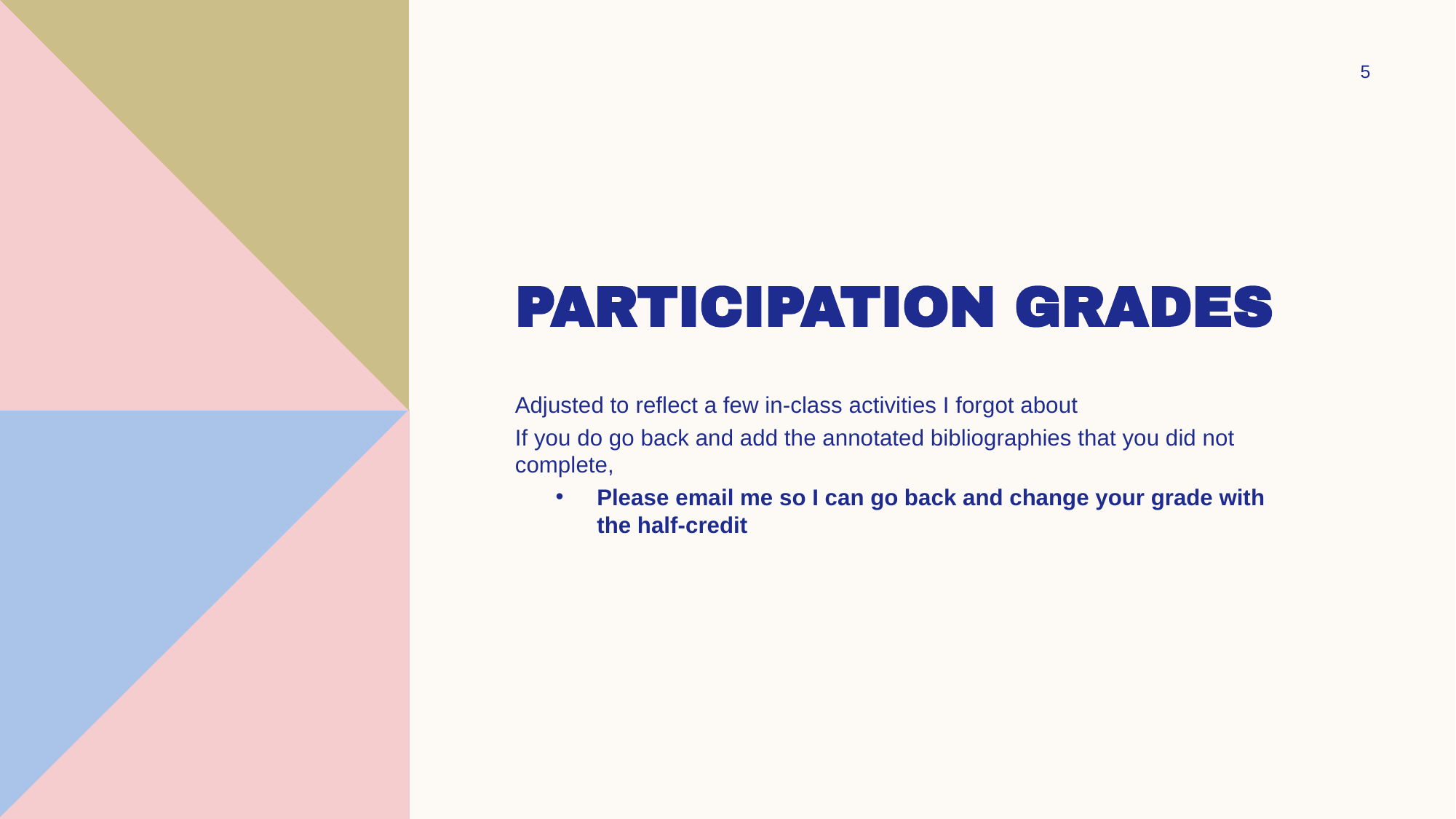

5
# Participation Grades
Adjusted to reflect a few in-class activities I forgot about
If you do go back and add the annotated bibliographies that you did not complete,
Please email me so I can go back and change your grade with the half-credit